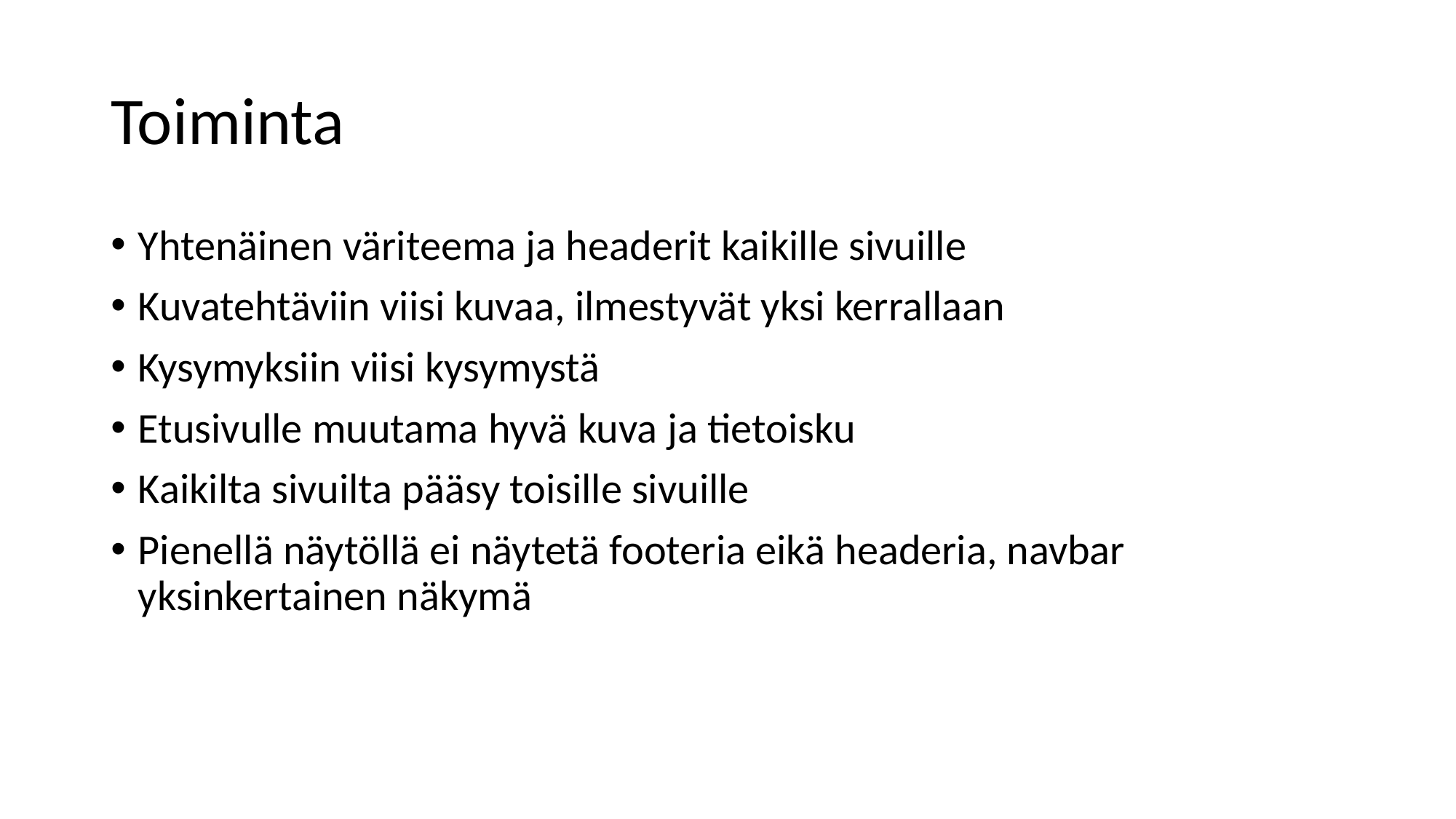

# Toiminta
Yhtenäinen väriteema ja headerit kaikille sivuille
Kuvatehtäviin viisi kuvaa, ilmestyvät yksi kerrallaan
Kysymyksiin viisi kysymystä
Etusivulle muutama hyvä kuva ja tietoisku
Kaikilta sivuilta pääsy toisille sivuille
Pienellä näytöllä ei näytetä footeria eikä headeria, navbar yksinkertainen näkymä